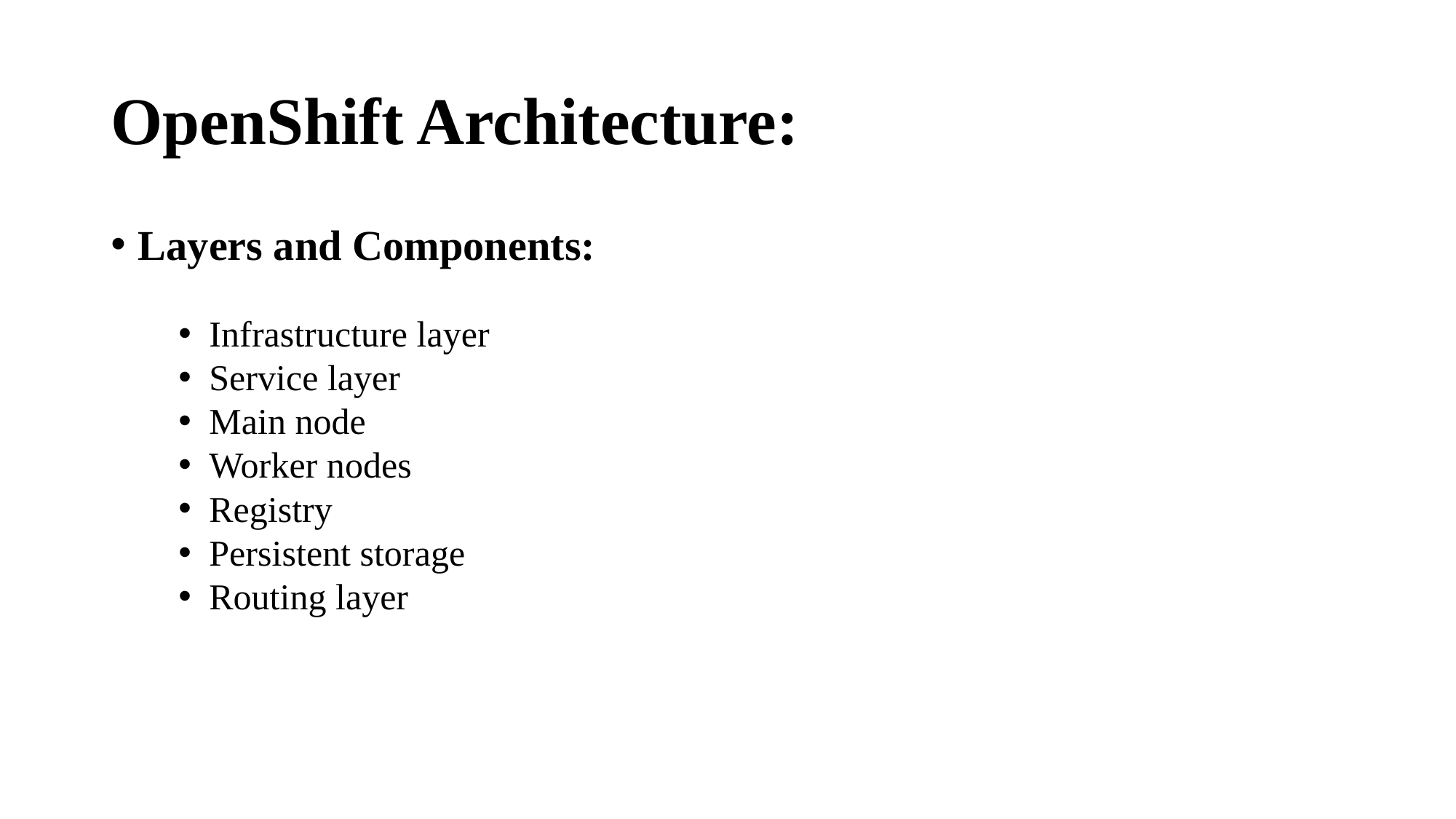

# OpenShift Architecture:
Layers and Components:

Infrastructure layer
Service layer
Main node
Worker nodes
Registry
Persistent storage
Routing layer